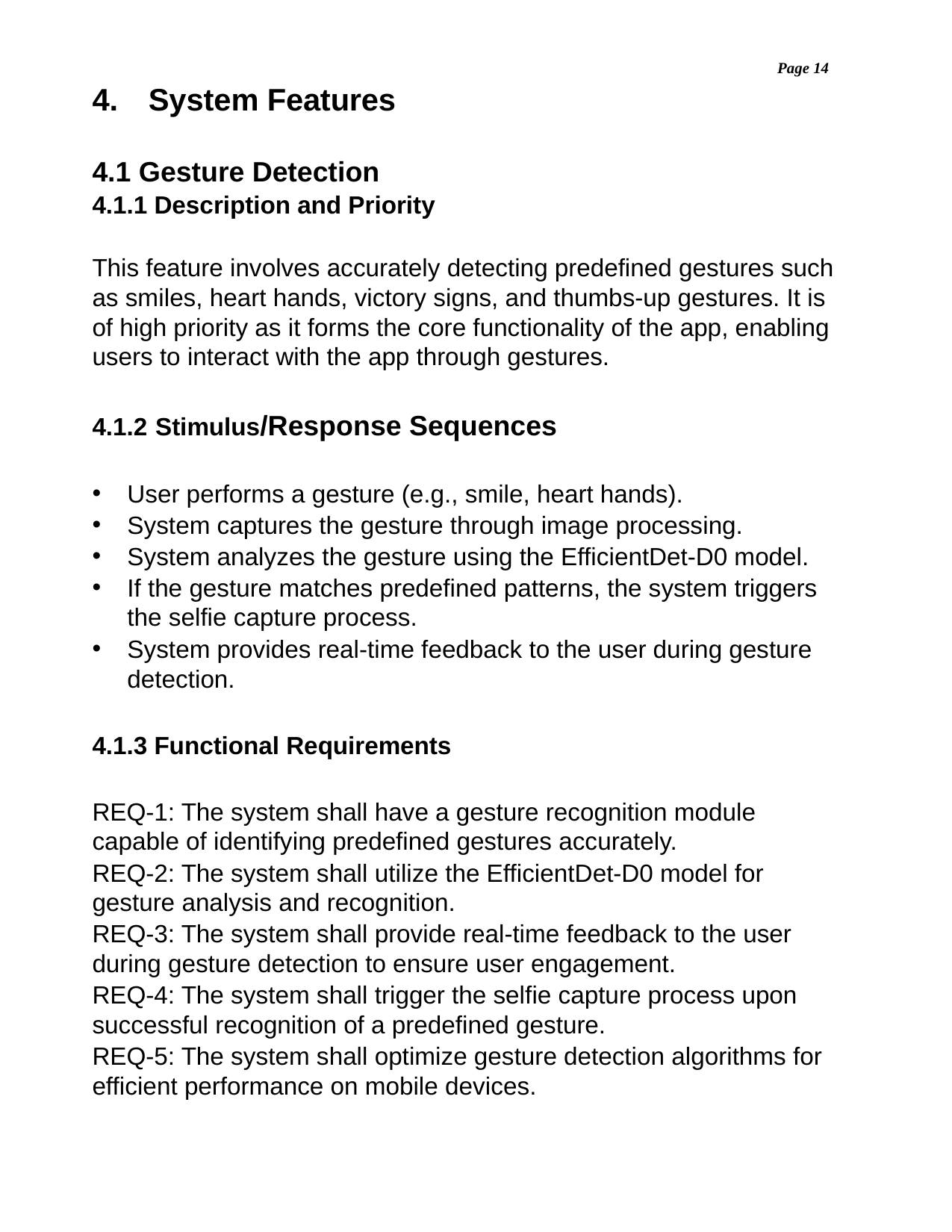

Page 14
System Features

4.1 Gesture Detection
4.1.1 Description and Priority

This feature involves accurately detecting predefined gestures such as smiles, heart hands, victory signs, and thumbs-up gestures. It is of high priority as it forms the core functionality of the app, enabling users to interact with the app through gestures.

4.1.2 Stimulus/Response Sequences

User performs a gesture (e.g., smile, heart hands).
System captures the gesture through image processing.
System analyzes the gesture using the EfficientDet-D0 model.
If the gesture matches predefined patterns, the system triggers the selfie capture process.
System provides real-time feedback to the user during gesture detection.

4.1.3 Functional Requirements

REQ-1: The system shall have a gesture recognition module capable of identifying predefined gestures accurately.
REQ-2: The system shall utilize the EfficientDet-D0 model for gesture analysis and recognition.
REQ-3: The system shall provide real-time feedback to the user during gesture detection to ensure user engagement.
REQ-4: The system shall trigger the selfie capture process upon successful recognition of a predefined gesture.
REQ-5: The system shall optimize gesture detection algorithms for efficient performance on mobile devices.